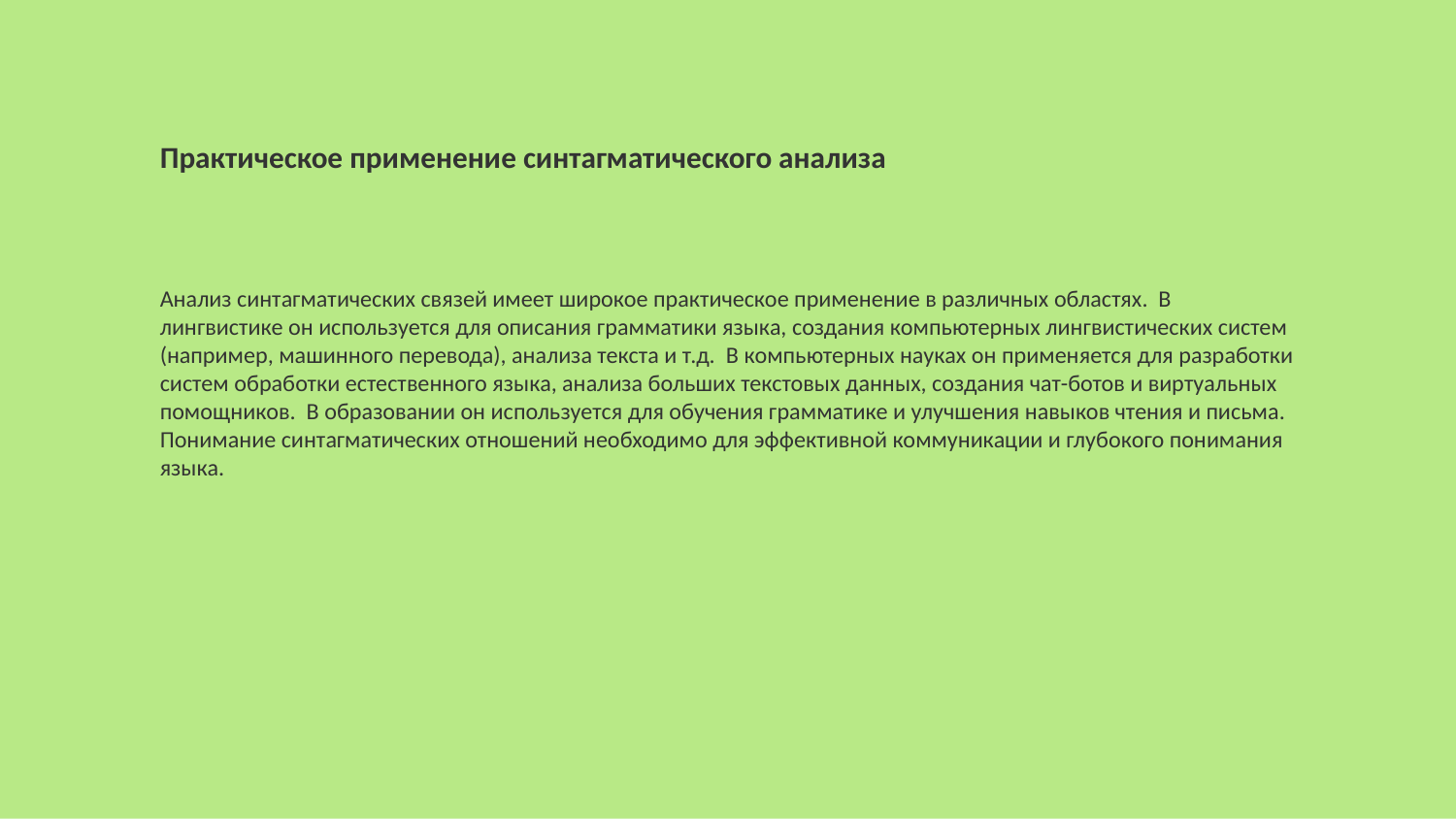

Практическое применение синтагматического анализа
Анализ синтагматических связей имеет широкое практическое применение в различных областях.  В лингвистике он используется для описания грамматики языка, создания компьютерных лингвистических систем (например, машинного перевода), анализа текста и т.д.  В компьютерных науках он применяется для разработки систем обработки естественного языка, анализа больших текстовых данных, создания чат-ботов и виртуальных помощников.  В образовании он используется для обучения грамматике и улучшения навыков чтения и письма.  Понимание синтагматических отношений необходимо для эффективной коммуникации и глубокого понимания языка.